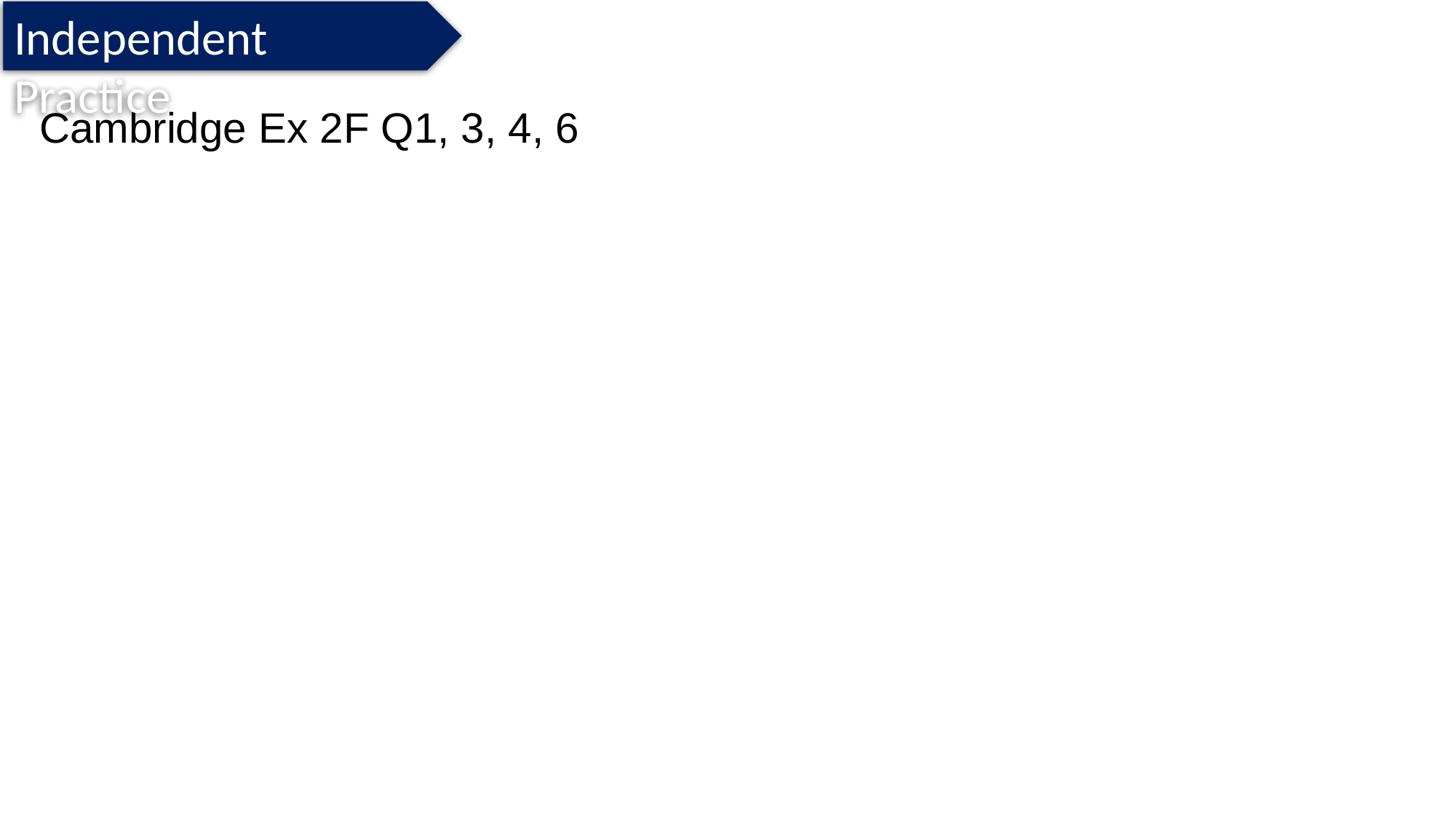

Independent Practice
Cambridge Ex 2F Q1, 3, 4, 6